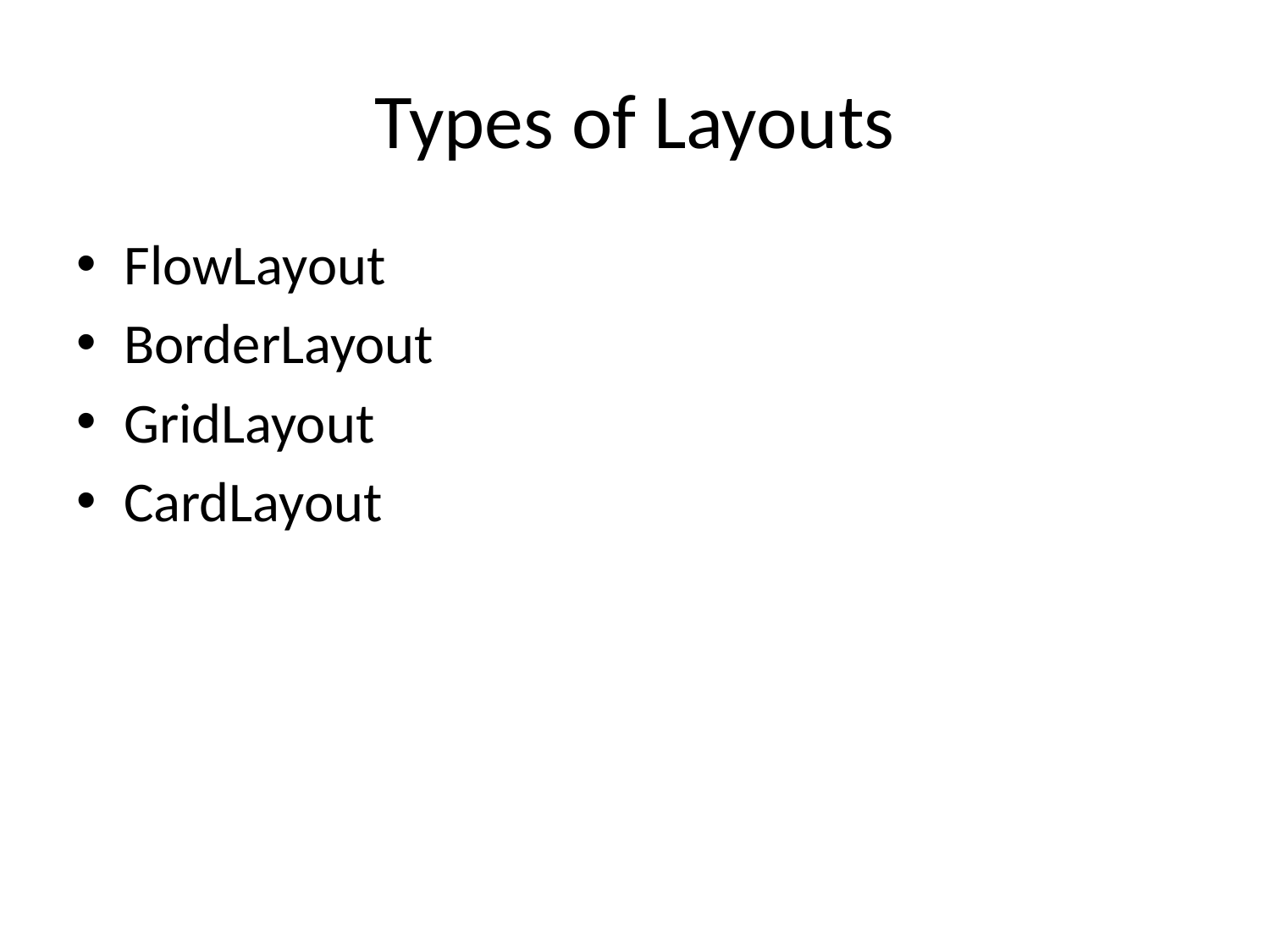

# Types of Layouts
FlowLayout
BorderLayout
GridLayout
CardLayout